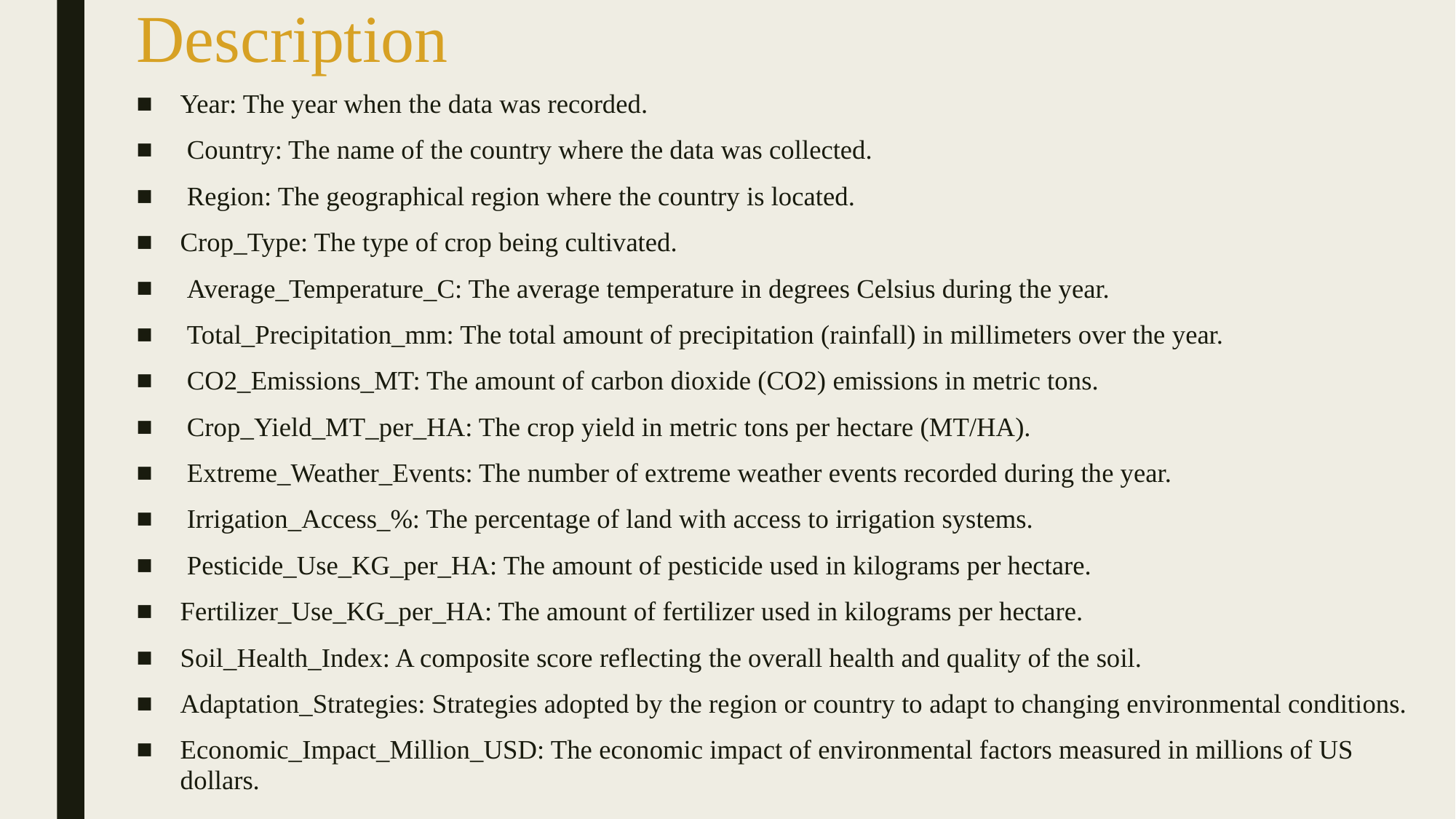

# Description
Year: The year when the data was recorded.
 Country: The name of the country where the data was collected.
 Region: The geographical region where the country is located.
Crop_Type: The type of crop being cultivated.
 Average_Temperature_C: The average temperature in degrees Celsius during the year.
 Total_Precipitation_mm: The total amount of precipitation (rainfall) in millimeters over the year.
 CO2_Emissions_MT: The amount of carbon dioxide (CO2) emissions in metric tons.
 Crop_Yield_MT_per_HA: The crop yield in metric tons per hectare (MT/HA).
 Extreme_Weather_Events: The number of extreme weather events recorded during the year.
 Irrigation_Access_%: The percentage of land with access to irrigation systems.
 Pesticide_Use_KG_per_HA: The amount of pesticide used in kilograms per hectare.
Fertilizer_Use_KG_per_HA: The amount of fertilizer used in kilograms per hectare.
Soil_Health_Index: A composite score reflecting the overall health and quality of the soil.
Adaptation_Strategies: Strategies adopted by the region or country to adapt to changing environmental conditions.
Economic_Impact_Million_USD: The economic impact of environmental factors measured in millions of US dollars.